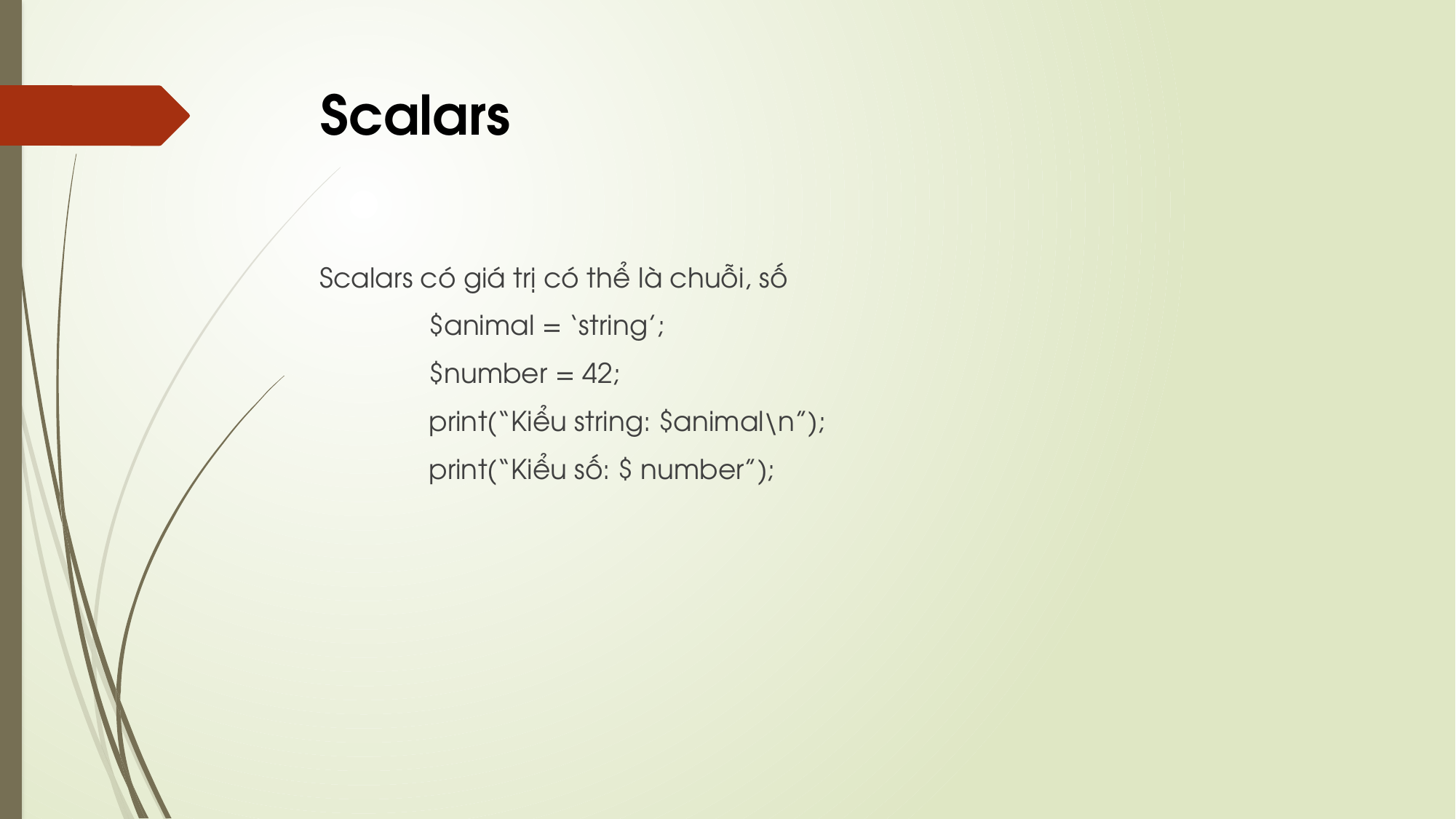

# Scalars
Scalars có giá trị có thể là chuỗi, số
	$animal = ‘string’;
	$number = 42;
	print(“Kiểu string: $animal\n”);
	print(“Kiểu số: $ number”);